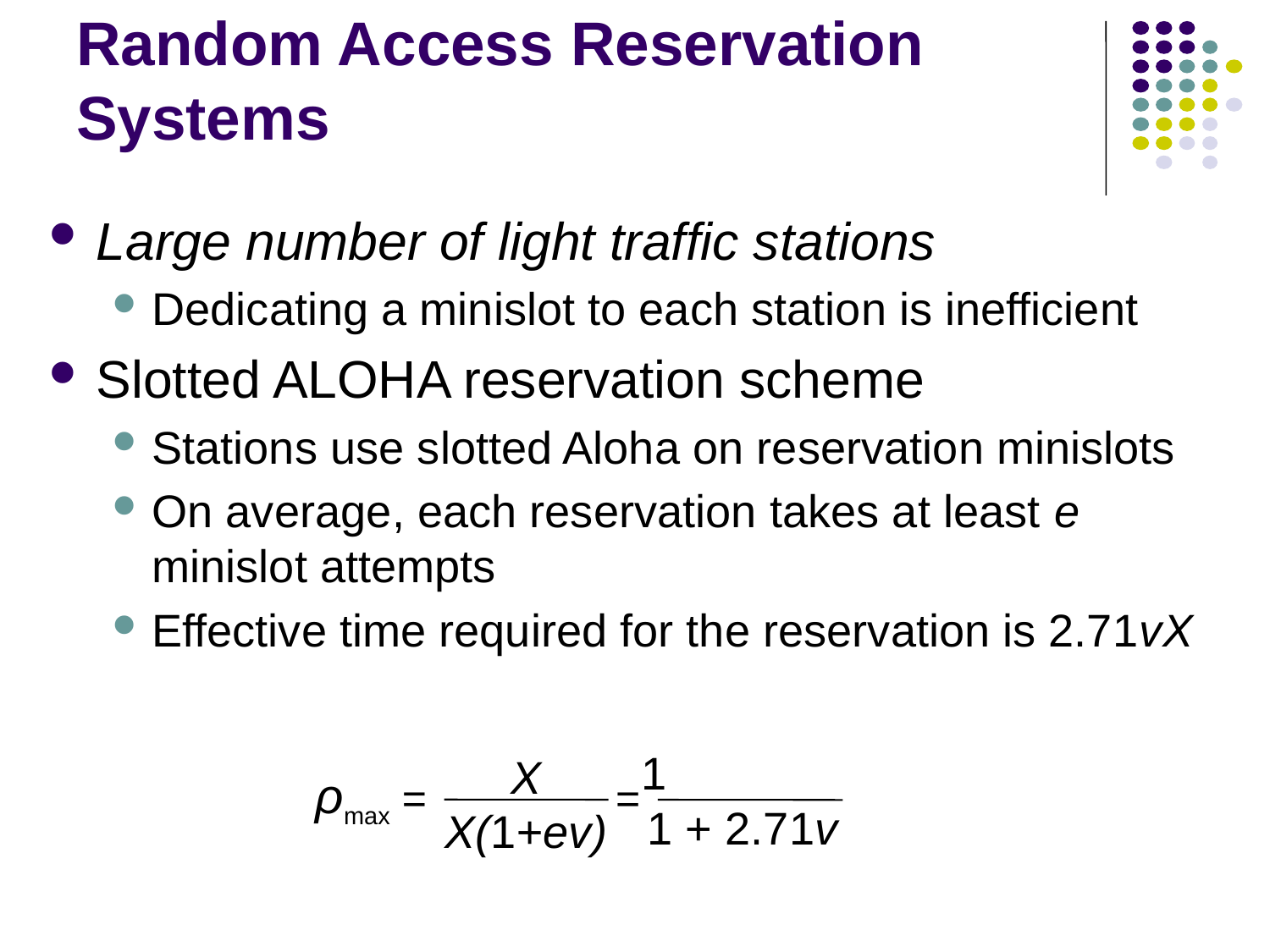

# Random Access Reservation Systems
Large number of light traffic stations
Dedicating a minislot to each station is inefficient
Slotted ALOHA reservation scheme
Stations use slotted Aloha on reservation minislots
On average, each reservation takes at least e minislot attempts
Effective time required for the reservation is 2.71vX
 1                1 + 2.71v

X X(1+ev)

ρmax =                =